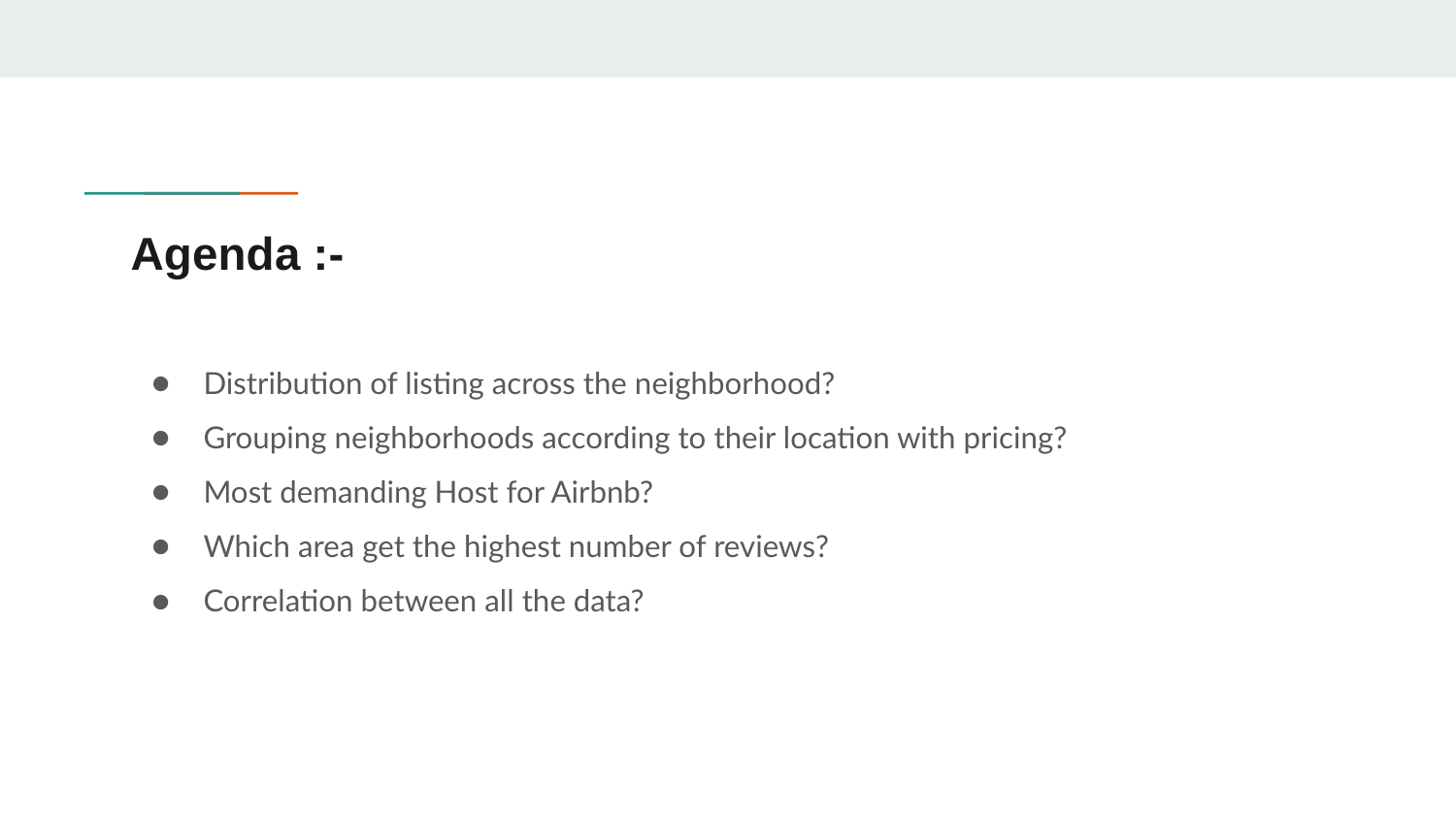

# Agenda :-
Distribution of listing across the neighborhood?
Grouping neighborhoods according to their location with pricing?
Most demanding Host for Airbnb?
Which area get the highest number of reviews?
Correlation between all the data?